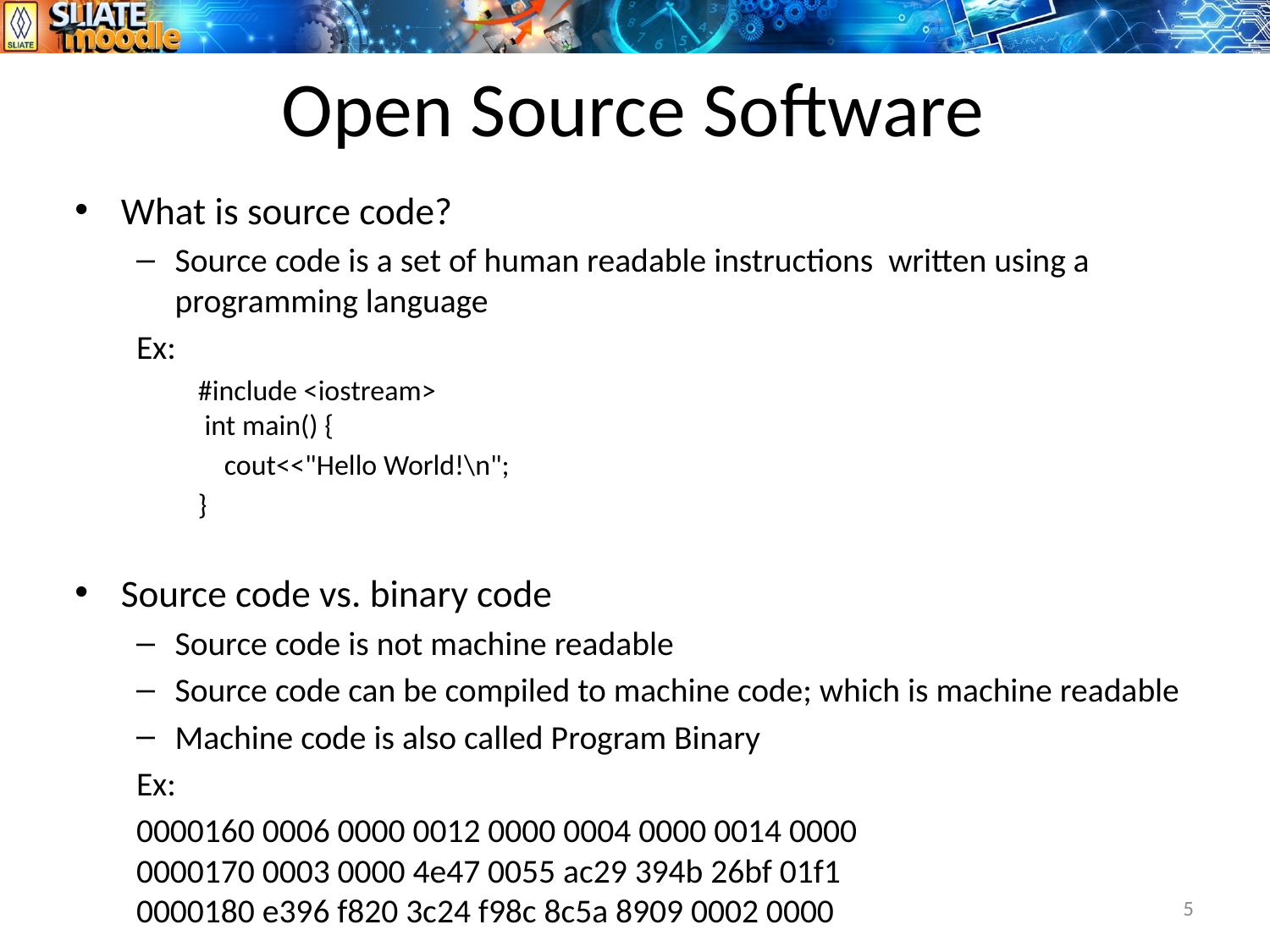

# Open Source Software
What is source code?
Source code is a set of human readable instructions  written using a programming language
	Ex:
#include <iostream>
 int main() {
    cout<<"Hello World!\n";
}

Source code vs. binary code
Source code is not machine readable
Source code can be compiled to machine code; which is machine readable
Machine code is also called Program Binary
	Ex:
	0000160 0006 0000 0012 0000 0004 0000 0014 0000
	0000170 0003 0000 4e47 0055 ac29 394b 26bf 01f1
	0000180 e396 f820 3c24 f98c 8c5a 8909 0002 0000
5